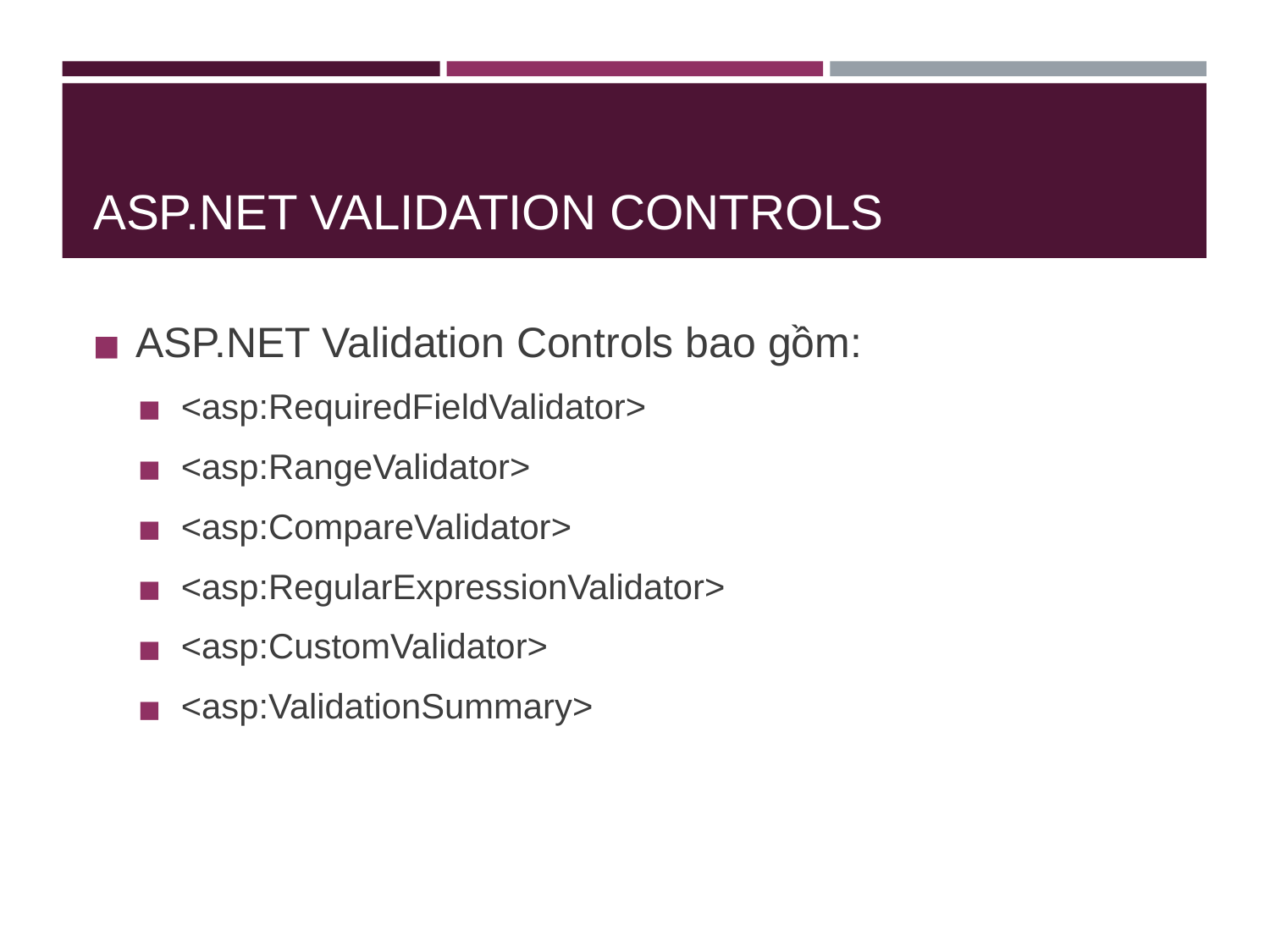

# ASP.NET VALIDATION CONTROLS
ASP.NET Validation Controls bao gồm:
<asp:RequiredFieldValidator>
<asp:RangeValidator>
<asp:CompareValidator>
<asp:RegularExpressionValidator>
<asp:CustomValidator>
<asp:ValidationSummary>